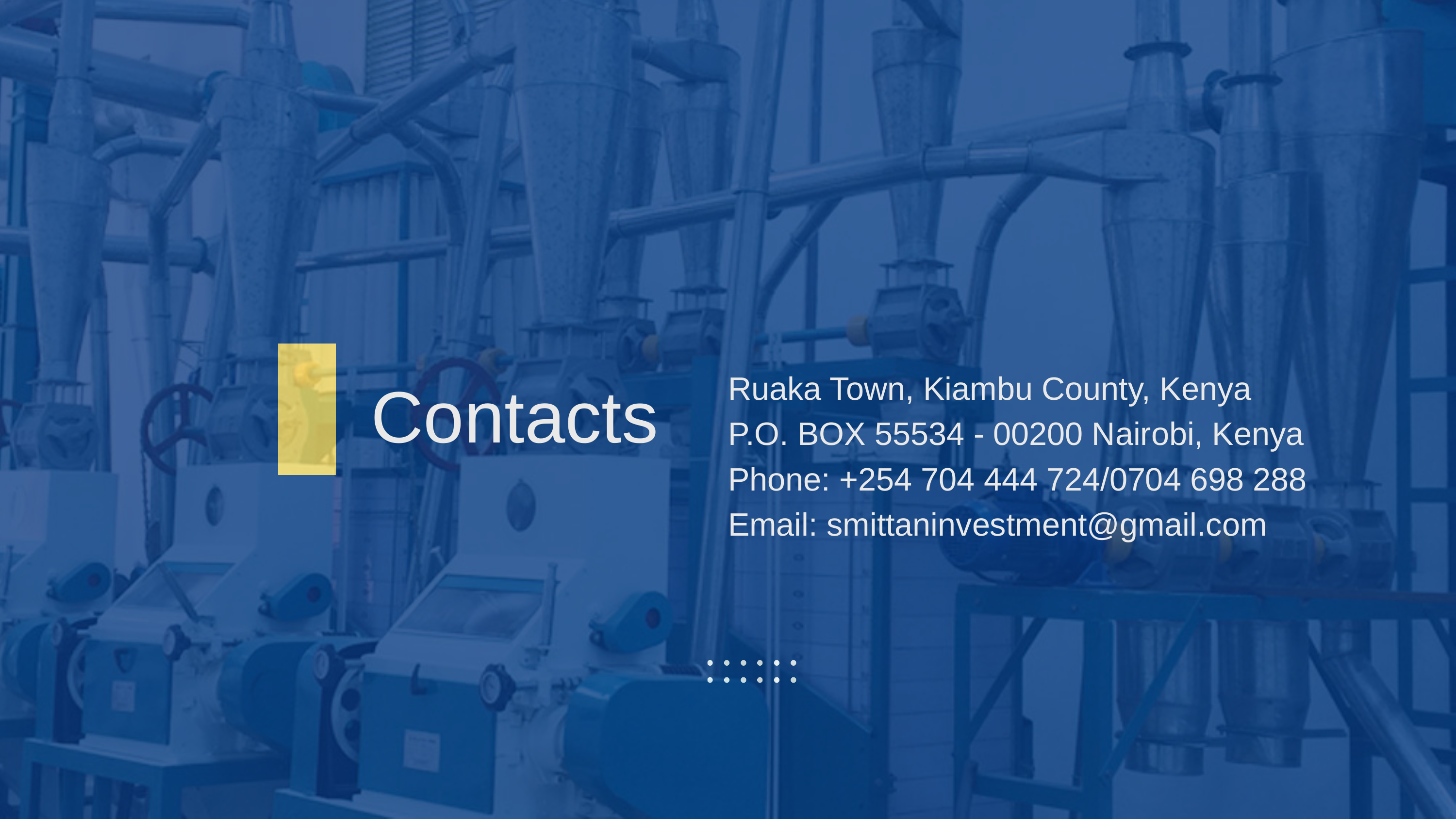

Contacts
Ruaka Town, Kiambu County, Kenya
P.O. BOX 55534 - 00200 Nairobi, Kenya
Phone: +254 704 444 724/0704 698 288
Email: smittaninvestment@gmail.com